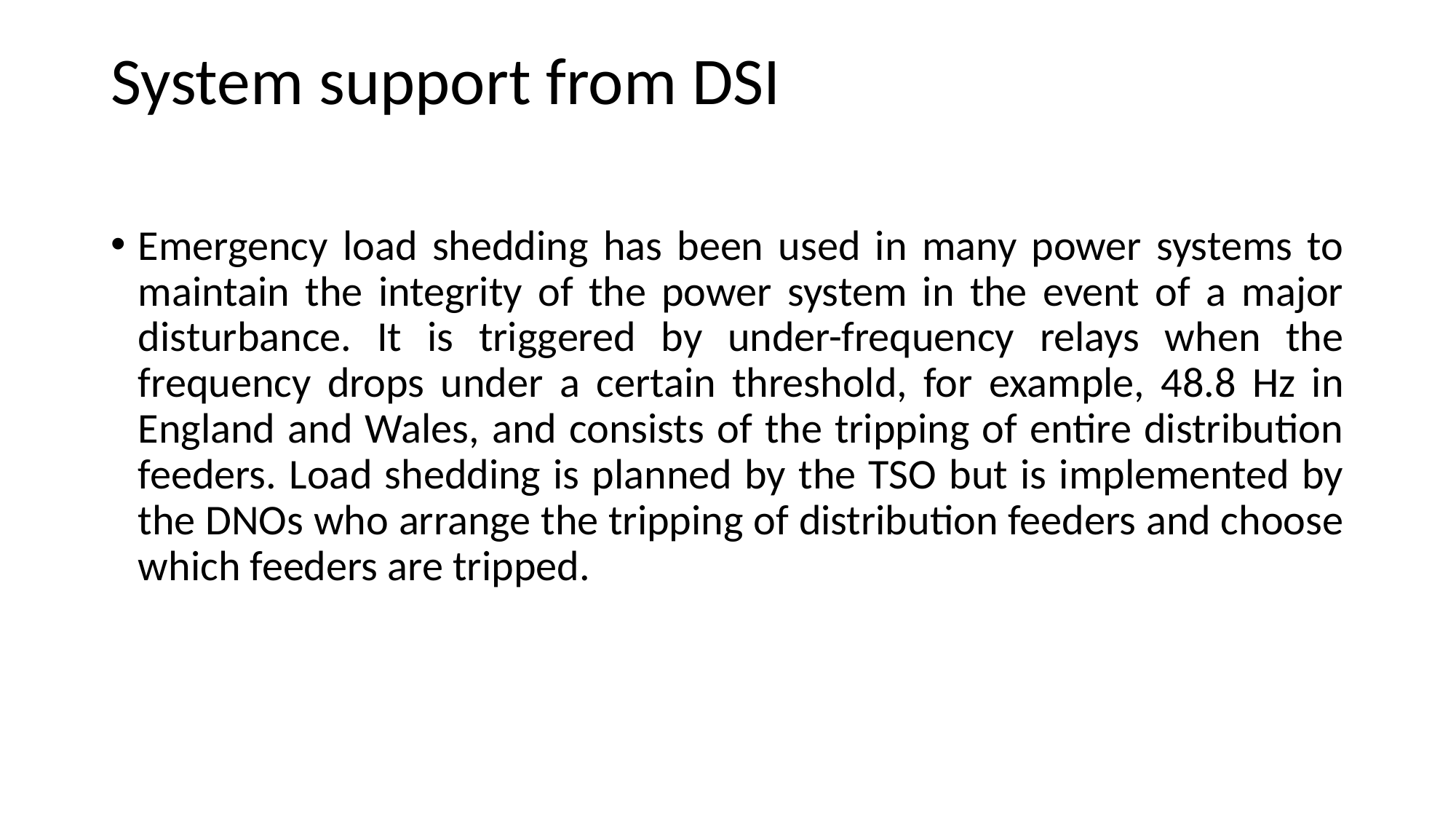

# System support from DSI
Emergency load shedding has been used in many power systems to maintain the integrity of the power system in the event of a major disturbance. It is triggered by under-frequency relays when the frequency drops under a certain threshold, for example, 48.8 Hz in England and Wales, and consists of the tripping of entire distribution feeders. Load shedding is planned by the TSO but is implemented by the DNOs who arrange the tripping of distribution feeders and choose which feeders are tripped.